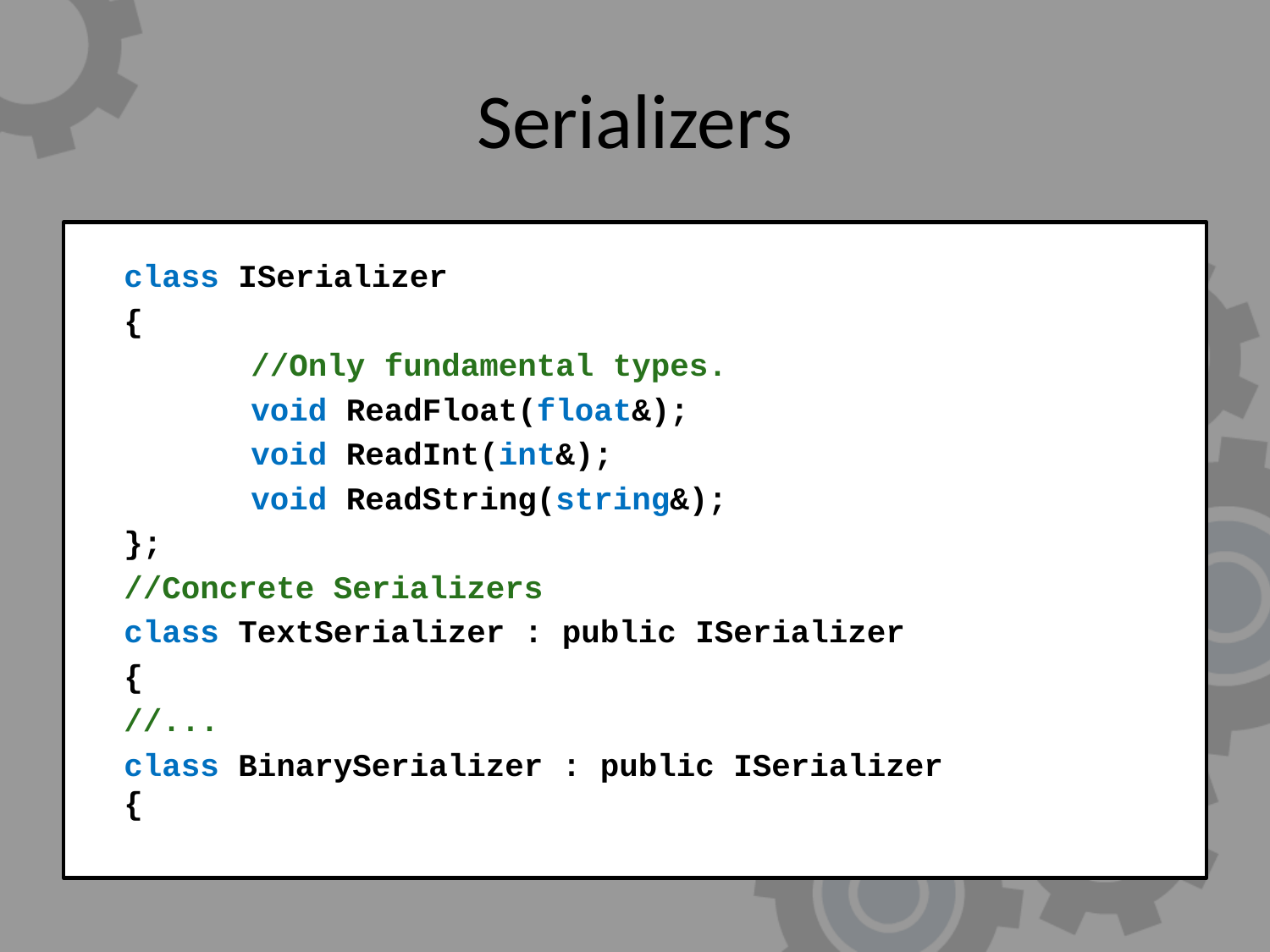

# Serializers

	class ISerializer
	{
		//Only fundamental types.
		void ReadFloat(float&);
		void ReadInt(int&);
		void ReadString(string&);
	};
	//Concrete Serializers
	class TextSerializer : public ISerializer
	{
	//...
	class BinarySerializer : public ISerializer
{